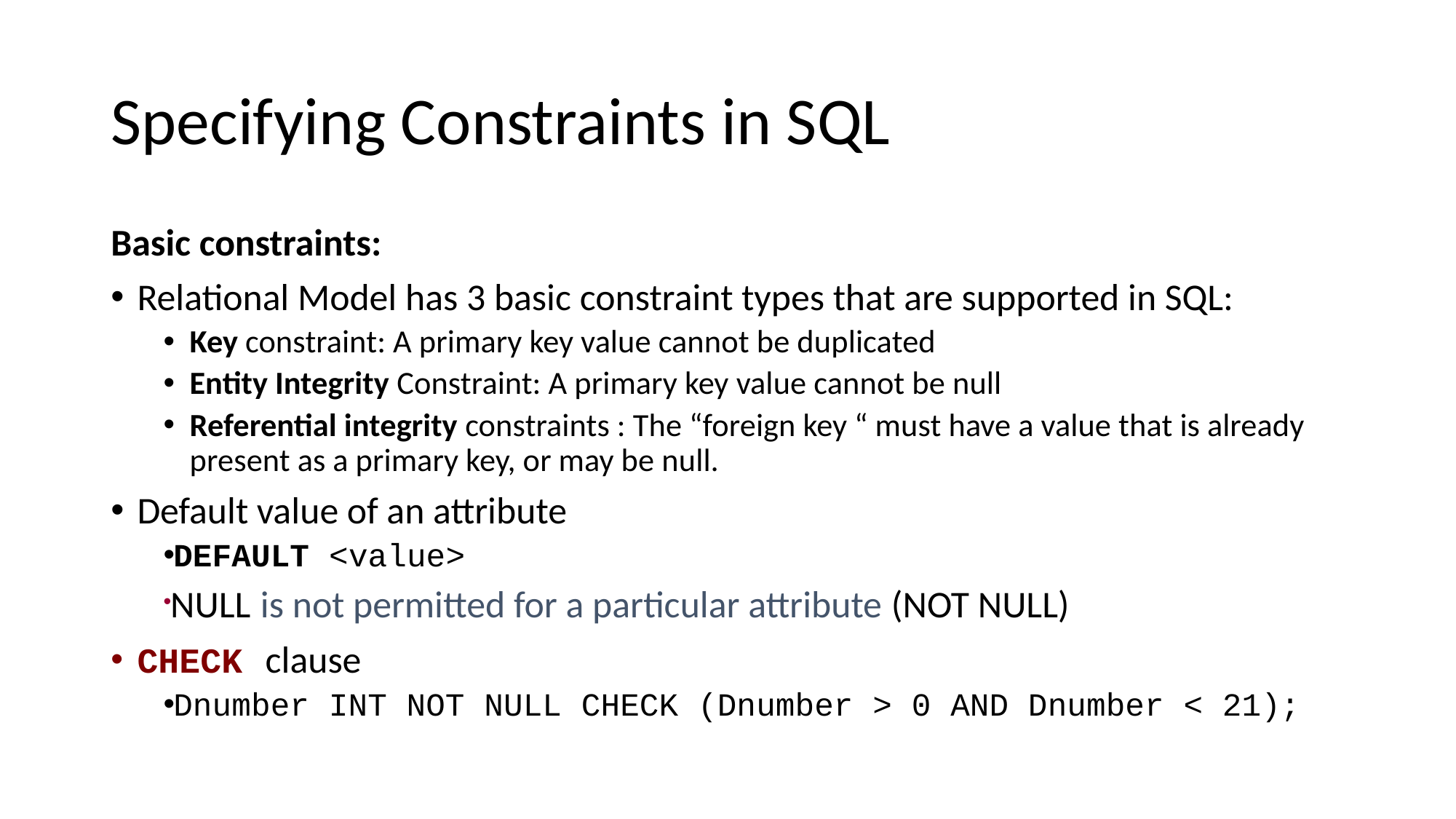

# Specifying Constraints in SQL
Basic constraints:
Relational Model has 3 basic constraint types that are supported in SQL:
Key constraint: A primary key value cannot be duplicated
Entity Integrity Constraint: A primary key value cannot be null
Referential integrity constraints : The “foreign key “ must have a value that is already present as a primary key, or may be null.
Default value of an attribute
DEFAULT <value>
NULL is not permitted for a particular attribute (NOT NULL)
CHECK clause
Dnumber INT NOT NULL CHECK (Dnumber > 0 AND Dnumber < 21);